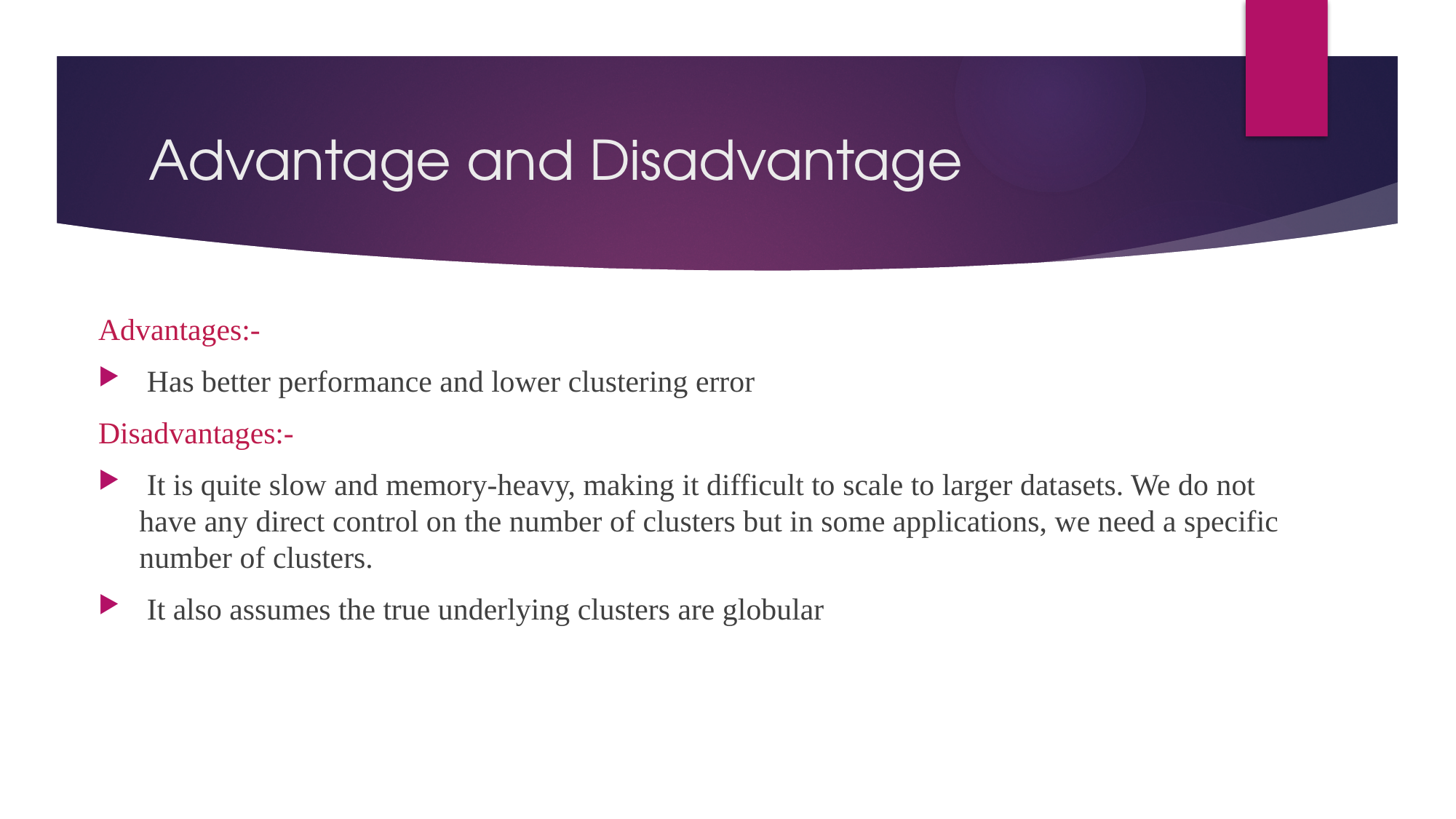

# Advantage and Disadvantage
Advantages:-
 Has better performance and lower clustering error
Disadvantages:-
 It is quite slow and memory-heavy, making it difficult to scale to larger datasets. We do not have any direct control on the number of clusters but in some applications, we need a specific number of clusters.
 It also assumes the true underlying clusters are globular